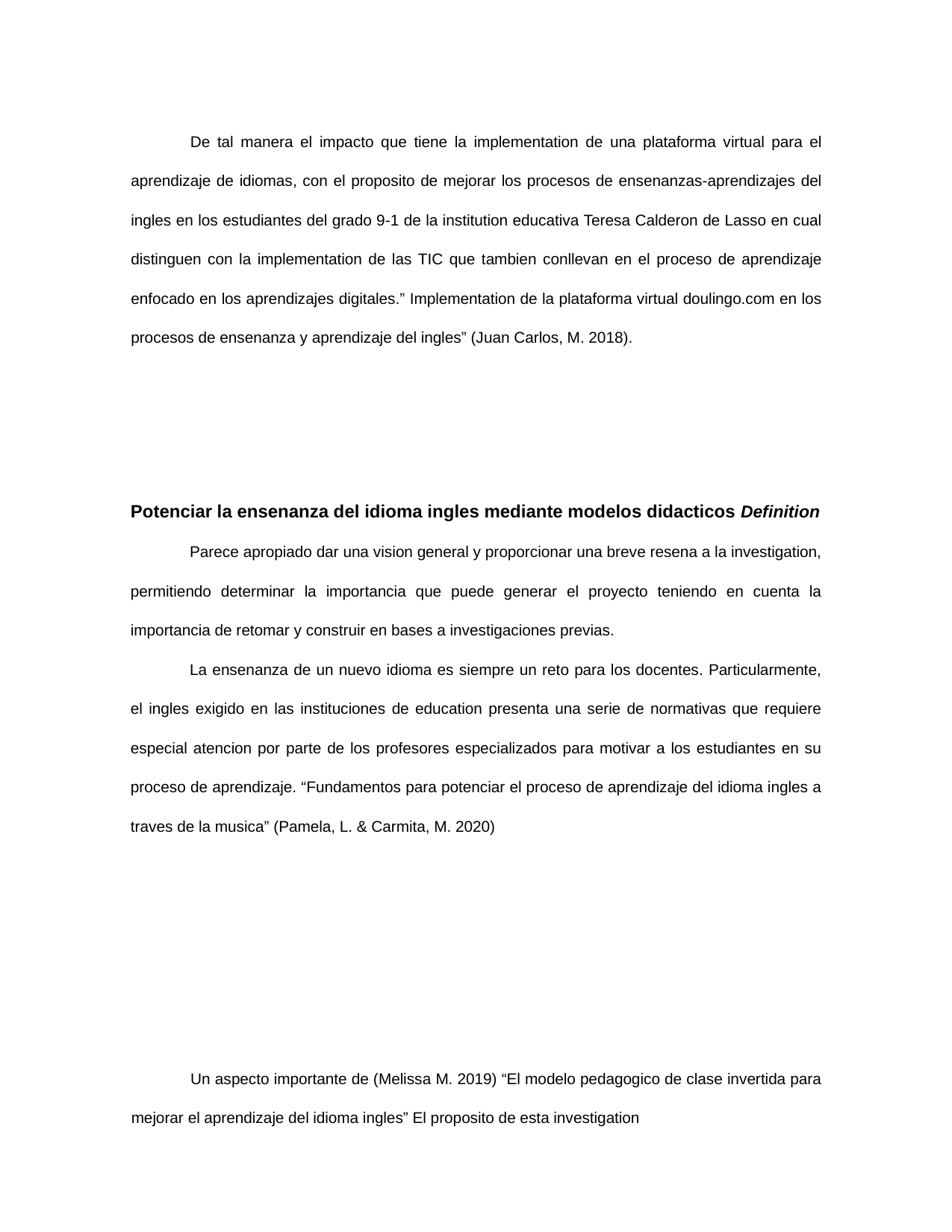

De tal manera el impacto que tiene la implementation de una plataforma virtual para el aprendizaje de idiomas, con el proposito de mejorar los procesos de ensenanzas-aprendizajes del ingles en los estudiantes del grado 9-1 de la institution educativa Teresa Calderon de Lasso en cual distinguen con la implementation de las TIC que tambien conllevan en el proceso de aprendizaje enfocado en los aprendizajes digitales.” Implementation de la plataforma virtual doulingo.com en los procesos de ensenanza y aprendizaje del ingles” (Juan Carlos, M. 2018).
Potenciar la ensenanza del idioma ingles mediante modelos didacticos Definition
Parece apropiado dar una vision general y proporcionar una breve resena a la investigation, permitiendo determinar la importancia que puede generar el proyecto teniendo en cuenta la importancia de retomar y construir en bases a investigaciones previas.
La ensenanza de un nuevo idioma es siempre un reto para los docentes. Particularmente, el ingles exigido en las instituciones de education presenta una serie de normativas que requiere especial atencion por parte de los profesores especializados para motivar a los estudiantes en su proceso de aprendizaje. “Fundamentos para potenciar el proceso de aprendizaje del idioma ingles a traves de la musica” (Pamela, L. & Carmita, M. 2020)
Un aspecto importante de (Melissa M. 2019) “El modelo pedagogico de clase invertida para mejorar el aprendizaje del idioma ingles” El proposito de esta investigation